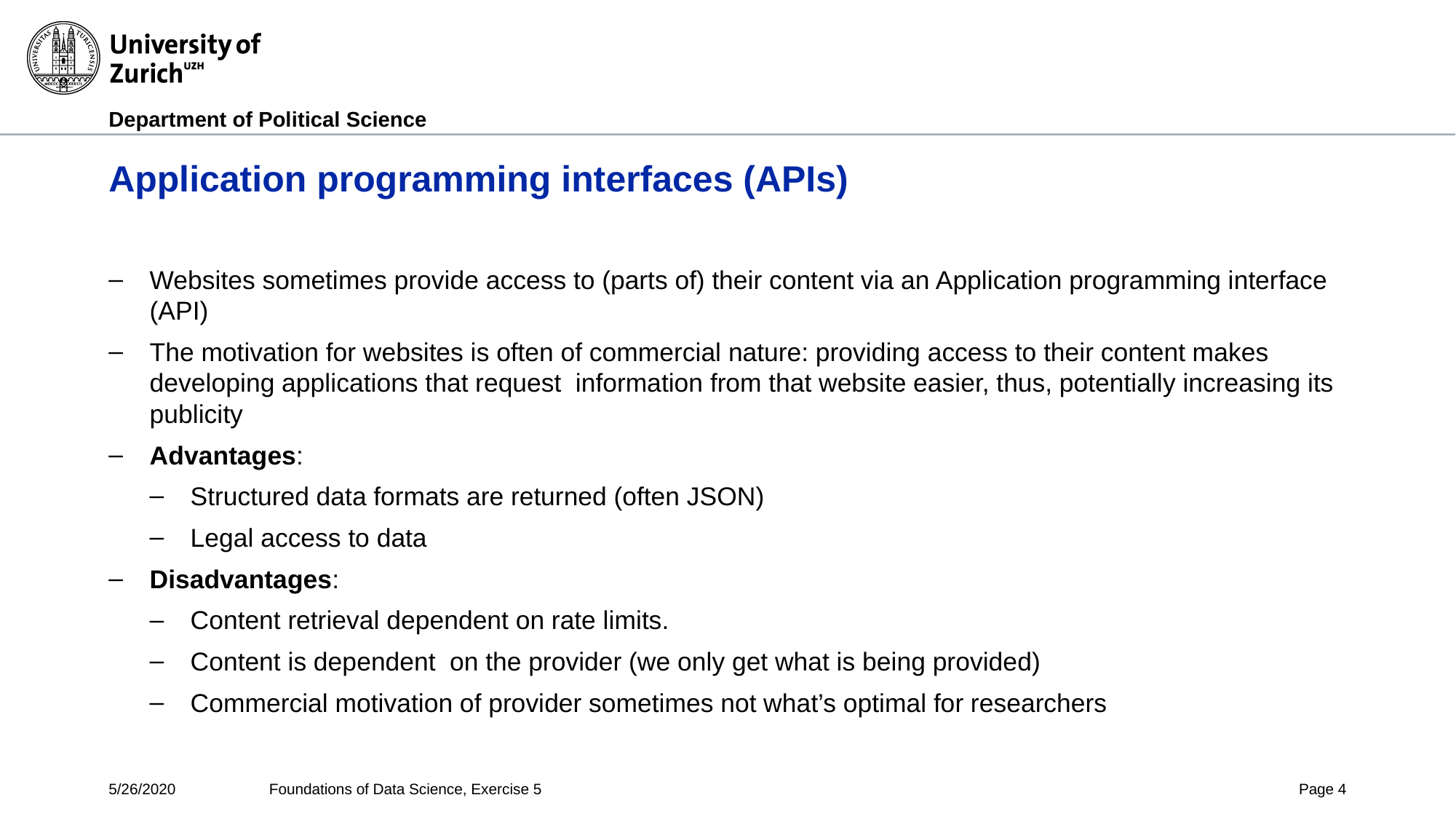

# Application programming interfaces (APIs)
Websites sometimes provide access to (parts of) their content via an Application programming interface (API)
The motivation for websites is often of commercial nature: providing access to their content makes developing applications that request  information from that website easier, thus, potentially increasing its publicity
Advantages:
Structured data formats are returned (often JSON)
Legal access to data
Disadvantages:
Content retrieval dependent on rate limits.
Content is dependent  on the provider (we only get what is being provided)
Commercial motivation of provider sometimes not what’s optimal for researchers

5/26/2020
Foundations of Data Science, Exercise 5
Page 4